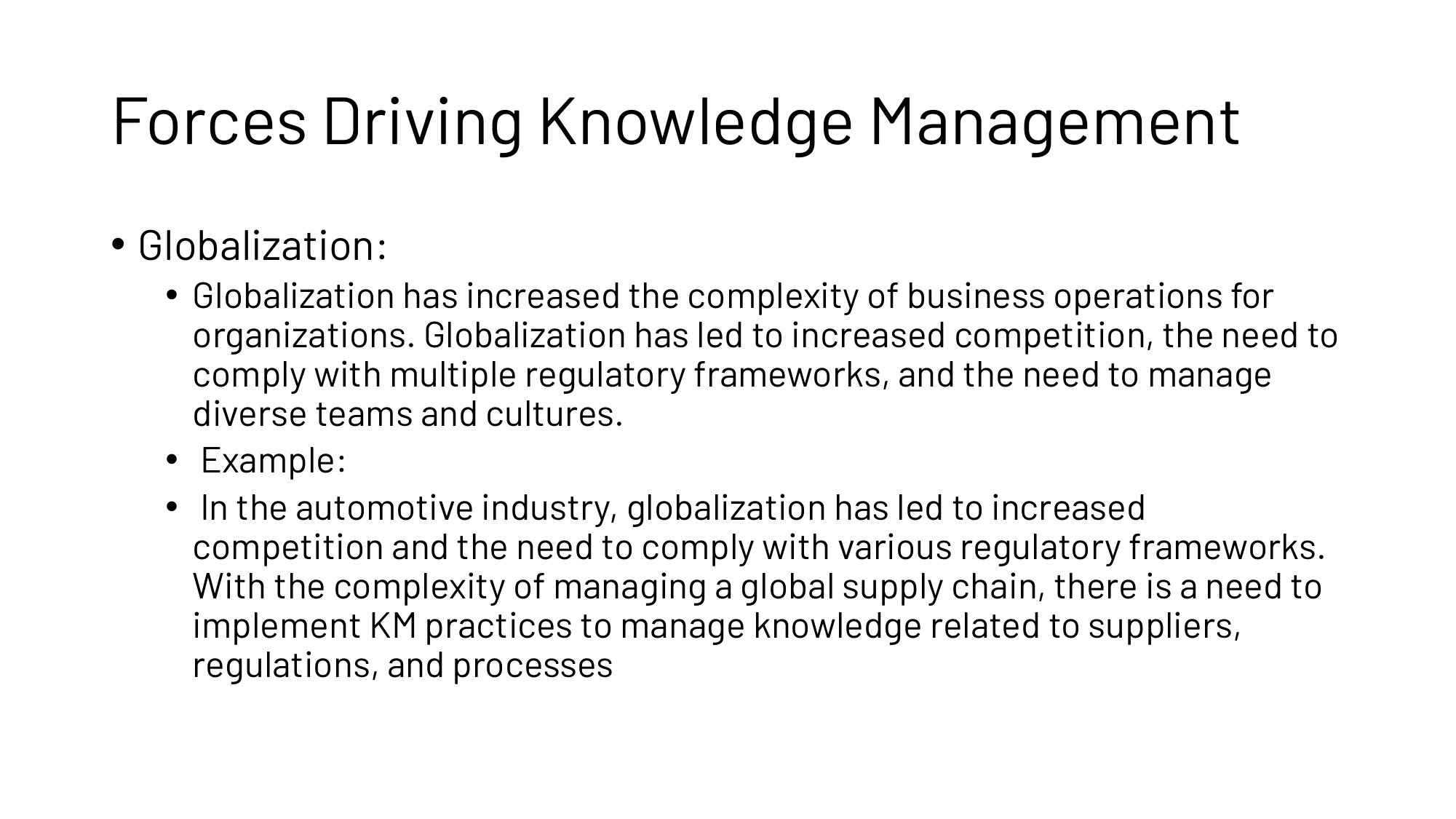

# Forces Driving Knowledge Management
Globalization:
Globalization has increased the complexity of business operations for organizations. Globalization has led to increased competition, the need to comply with multiple regulatory frameworks, and the need to manage diverse teams and cultures.
 Example:
 In the automotive industry, globalization has led to increased competition and the need to comply with various regulatory frameworks. With the complexity of managing a global supply chain, there is a need to implement KM practices to manage knowledge related to suppliers, regulations, and processes